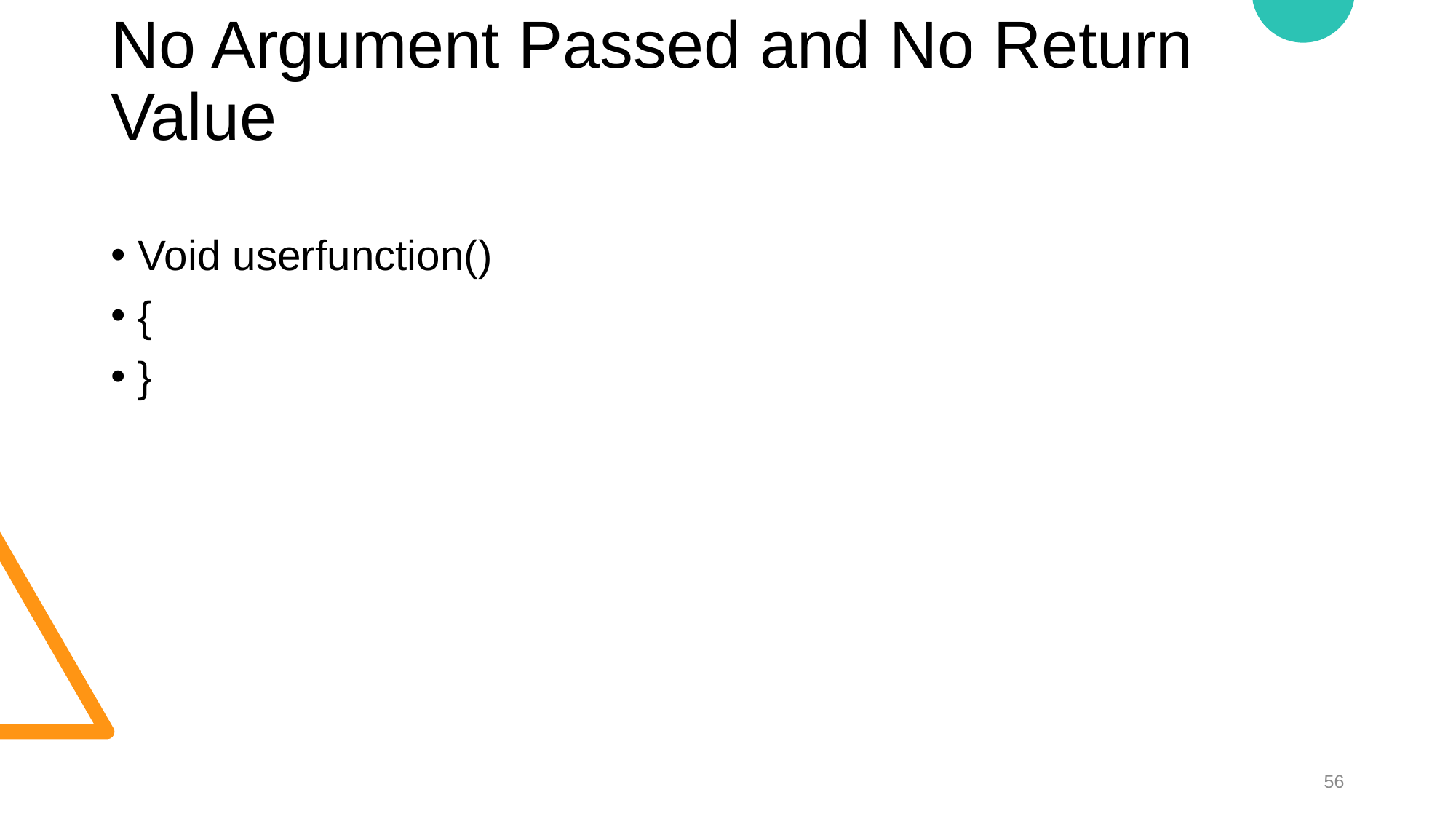

# No Argument Passed and No Return Value
Void userfunction()
{
}
56